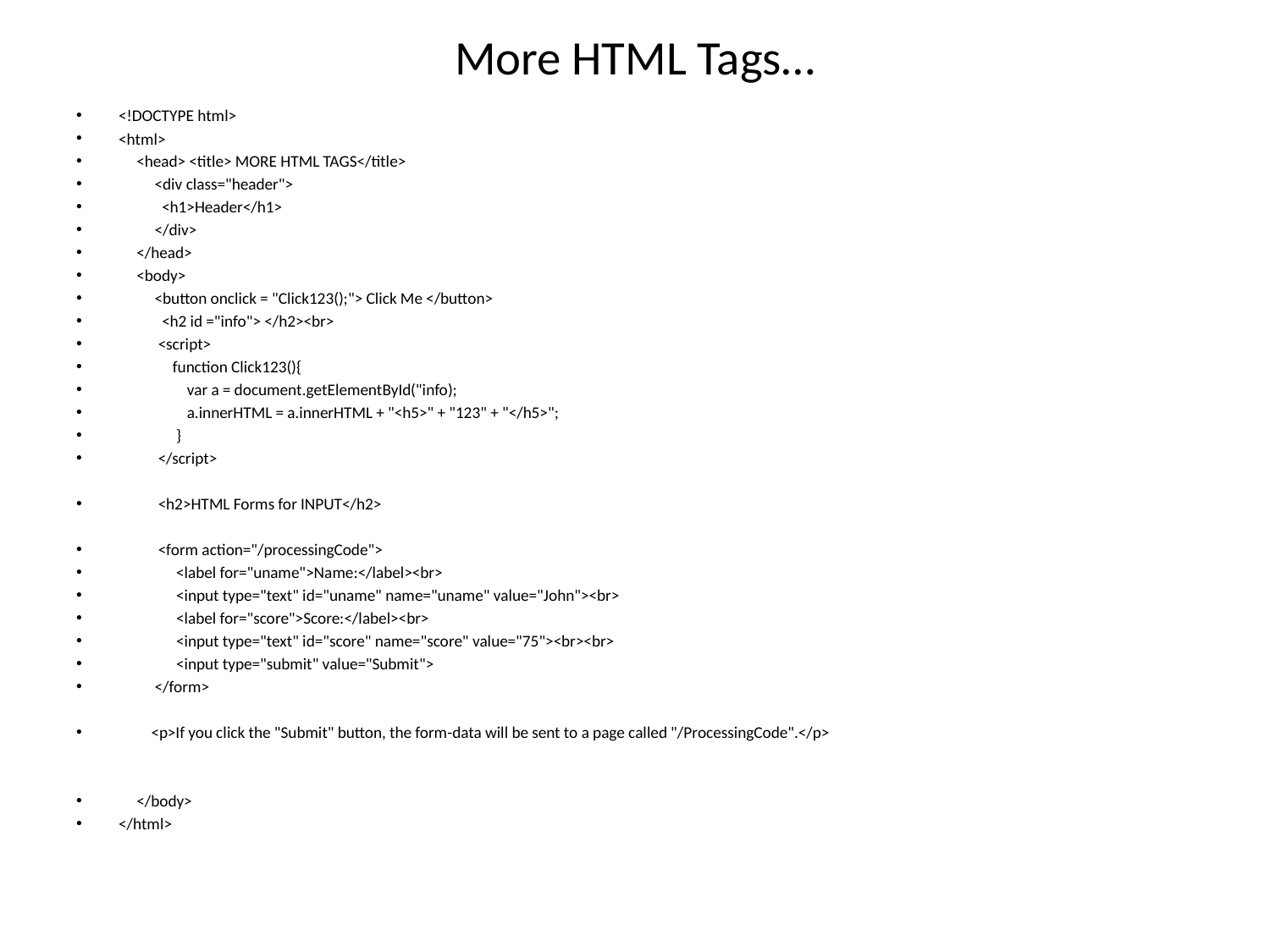

# More HTML Tags…
<!DOCTYPE html>
<html>
     <head> <title> MORE HTML TAGS</title>
          <div class="header">
            <h1>Header</h1>
          </div>
     </head>
     <body>
          <button onclick = "Click123();"> Click Me </button>
            <h2 id ="info"> </h2><br>
           <script>
               function Click123(){
                   var a = document.getElementById("info);
                   a.innerHTML = a.innerHTML + "<h5>" + "123" + "</h5>";
                }
           </script>

           <h2>HTML Forms for INPUT</h2>

           <form action="/processingCode">
                <label for="uname">Name:</label><br>
                <input type="text" id="uname" name="uname" value="John"><br>
                <label for="score">Score:</label><br>
                <input type="text" id="score" name="score" value="75"><br><br>
                <input type="submit" value="Submit">
          </form>

         <p>If you click the "Submit" button, the form-data will be sent to a page called "/ProcessingCode".</p>

     </body>
</html>